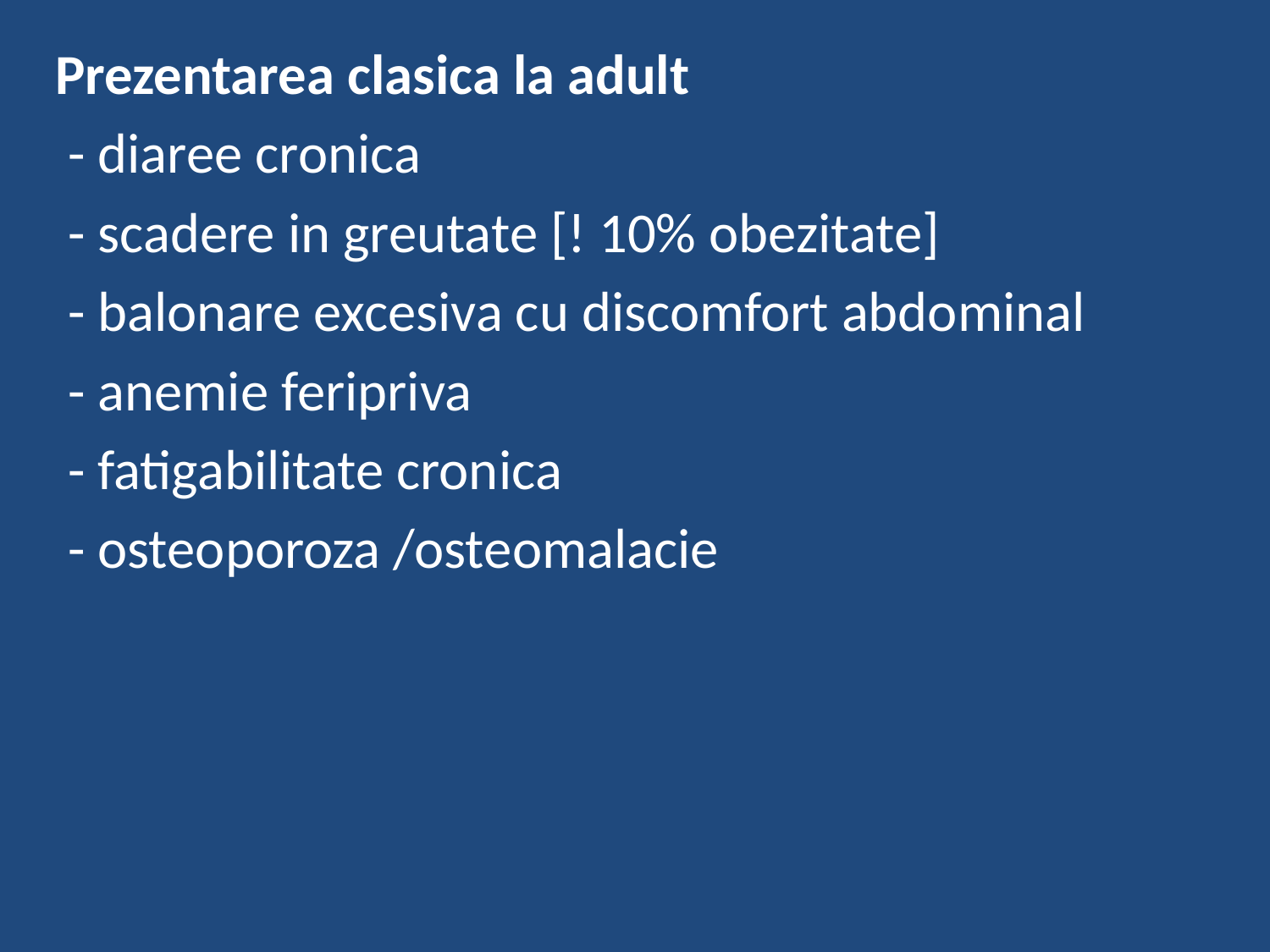

Prezentarea clasica la adult
 - diaree cronica
 - scadere in greutate [! 10% obezitate]
 - balonare excesiva cu discomfort abdominal
 - anemie feripriva
 - fatigabilitate cronica
 - osteoporoza /osteomalacie